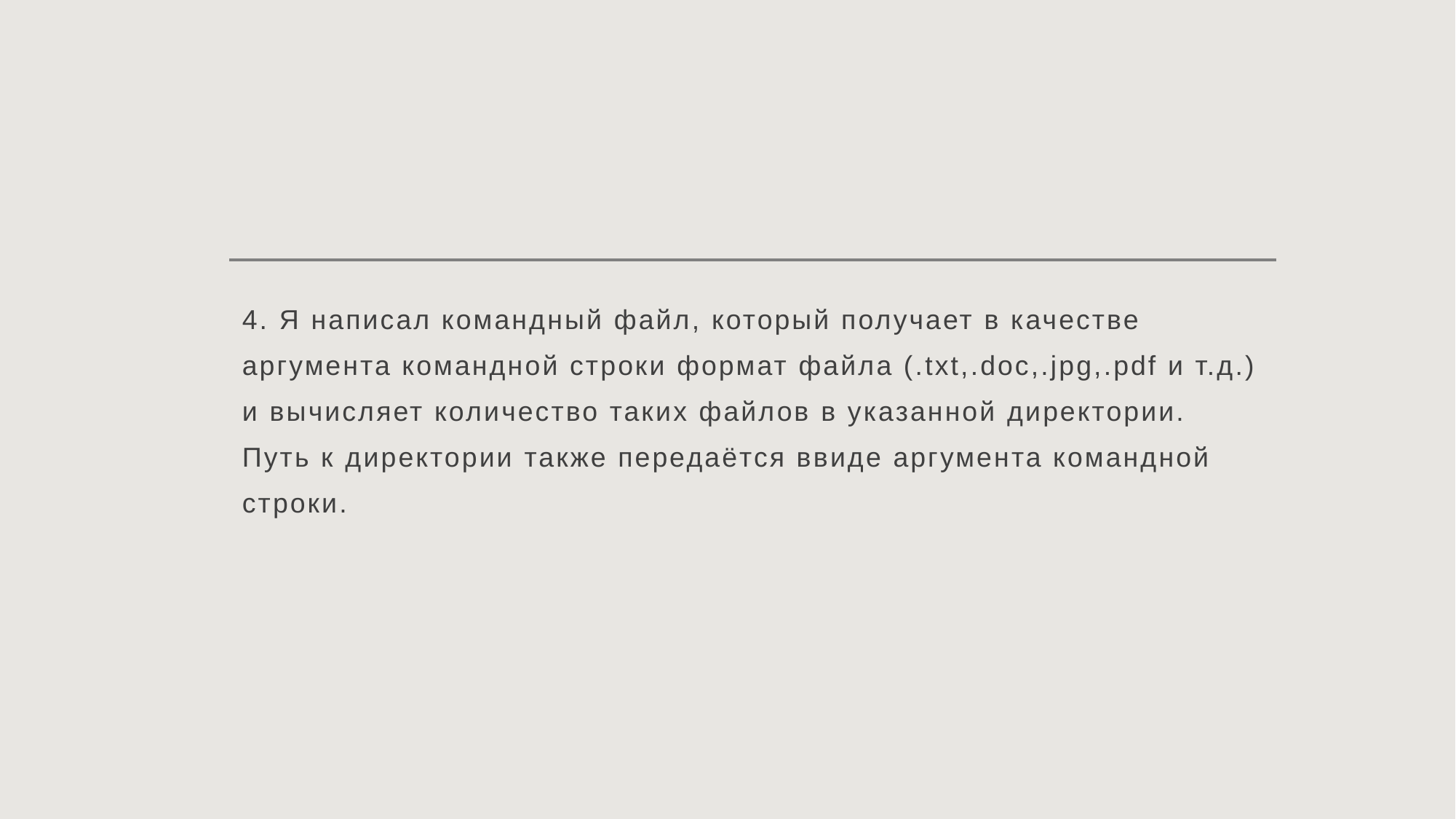

#
4. Я написал командный файл, который получает в качестве аргумента командной строки формат файла (.txt,.doc,.jpg,.pdf и т.д.) и вычисляет количество таких файлов в указанной директории. Путь к директории также передаётся ввиде аргумента командной строки.